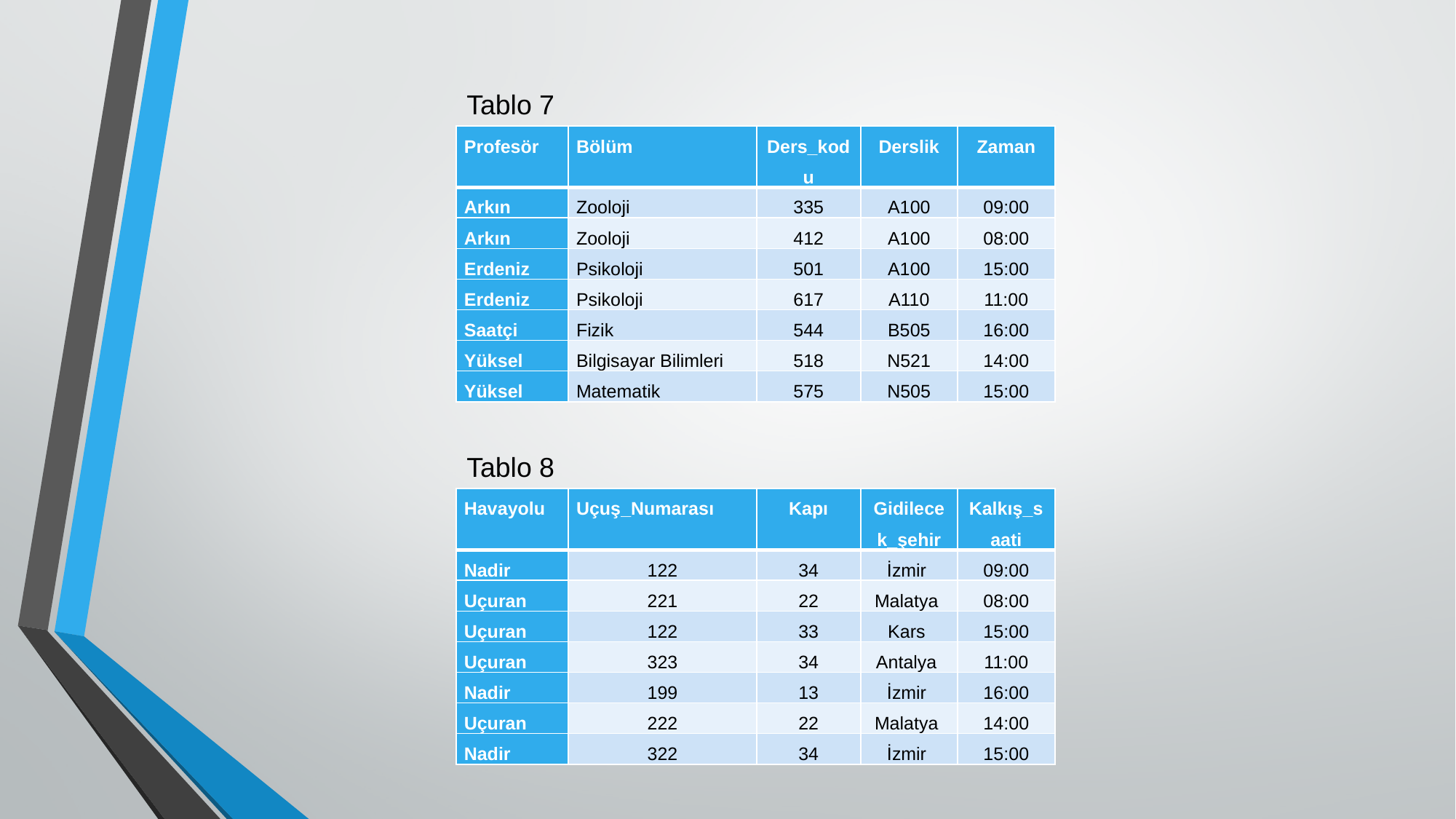

Tablo 7
| Profesör | Bölüm | Ders\_kodu | Derslik | Zaman |
| --- | --- | --- | --- | --- |
| Arkın | Zooloji | 335 | A100 | 09:00 |
| Arkın | Zooloji | 412 | A100 | 08:00 |
| Erdeniz | Psikoloji | 501 | A100 | 15:00 |
| Erdeniz | Psikoloji | 617 | A110 | 11:00 |
| Saatçi | Fizik | 544 | B505 | 16:00 |
| Yüksel | Bilgisayar Bilimleri | 518 | N521 | 14:00 |
| Yüksel | Matematik | 575 | N505 | 15:00 |
Tablo 8
| Havayolu | Uçuş\_Numarası | Kapı | Gidilecek\_şehir | Kalkış\_saati |
| --- | --- | --- | --- | --- |
| Nadir | 122 | 34 | İzmir | 09:00 |
| Uçuran | 221 | 22 | Malatya | 08:00 |
| Uçuran | 122 | 33 | Kars | 15:00 |
| Uçuran | 323 | 34 | Antalya | 11:00 |
| Nadir | 199 | 13 | İzmir | 16:00 |
| Uçuran | 222 | 22 | Malatya | 14:00 |
| Nadir | 322 | 34 | İzmir | 15:00 |